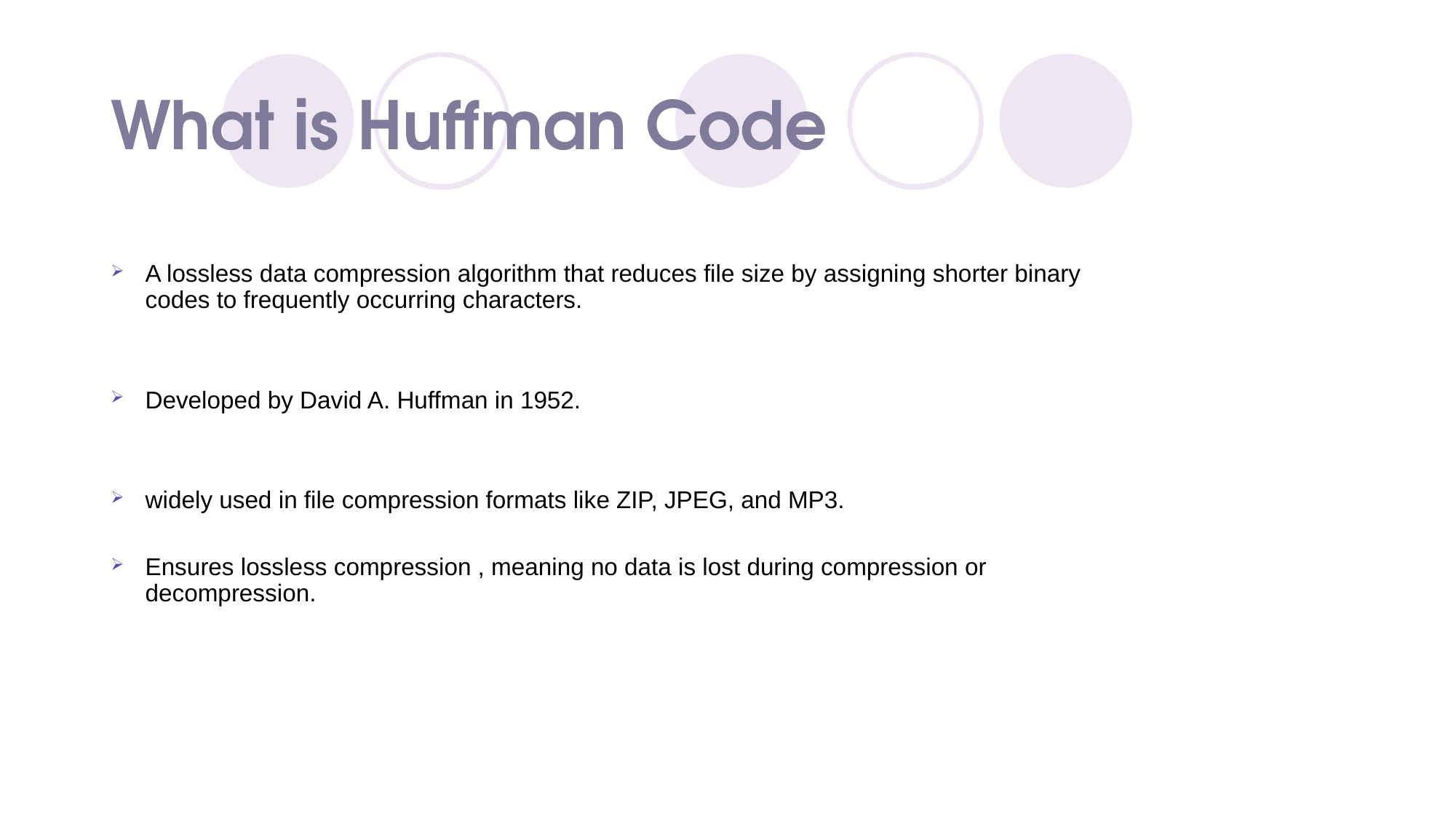

# What is Huffman Code
A lossless data compression algorithm that reduces file size by assigning shorter binary codes to frequently occurring characters.

Developed by David A. Huffman in 1952.

widely used in file compression formats like ZIP, JPEG, and MP3.

Ensures lossless compression , meaning no data is lost during compression or decompression.